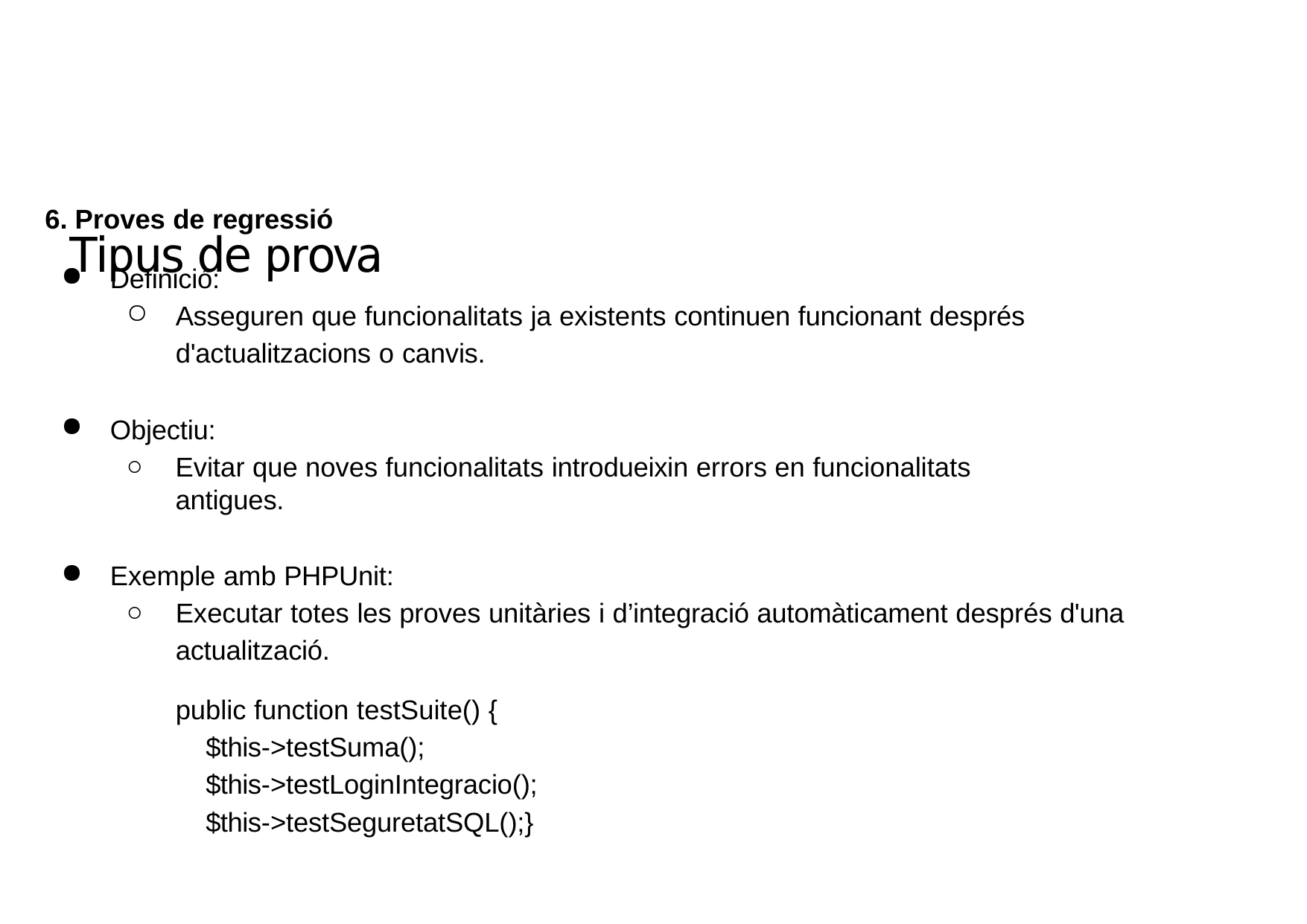

Proves de regressió
Definició:
Asseguren que funcionalitats ja existents continuen funcionant després d'actualitzacions o canvis.

Objectiu:
Evitar que noves funcionalitats introdueixin errors en funcionalitats antigues.

Exemple amb PHPUnit:
Executar totes les proves unitàries i d’integració automàticament després d'una actualització.
public function testSuite() {
$this->testSuma();
$this->testLoginIntegracio();
$this->testSeguretatSQL();}
# Tipus de prova